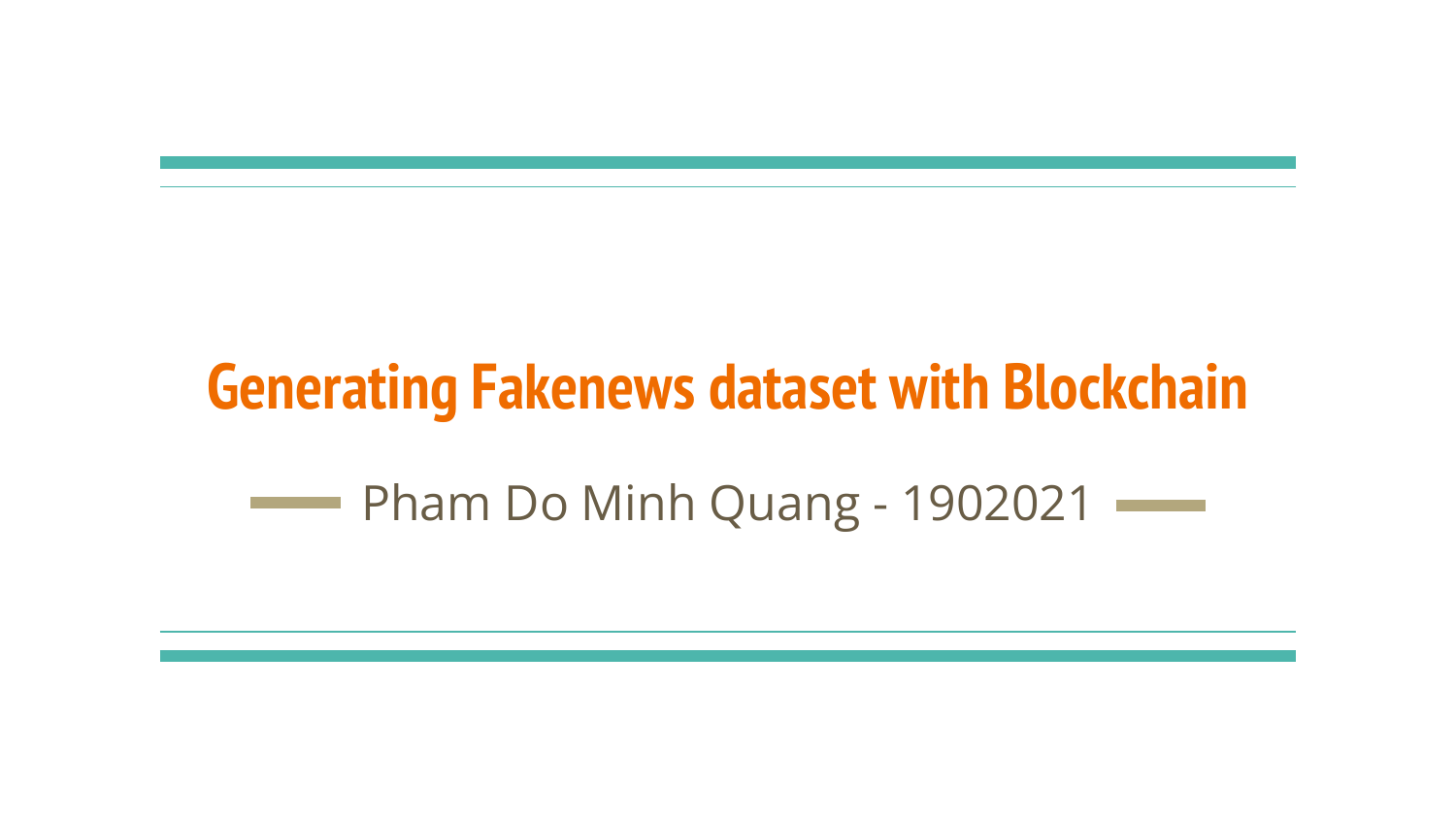

# Generating Fakenews dataset with Blockchain
Pham Do Minh Quang - 1902021